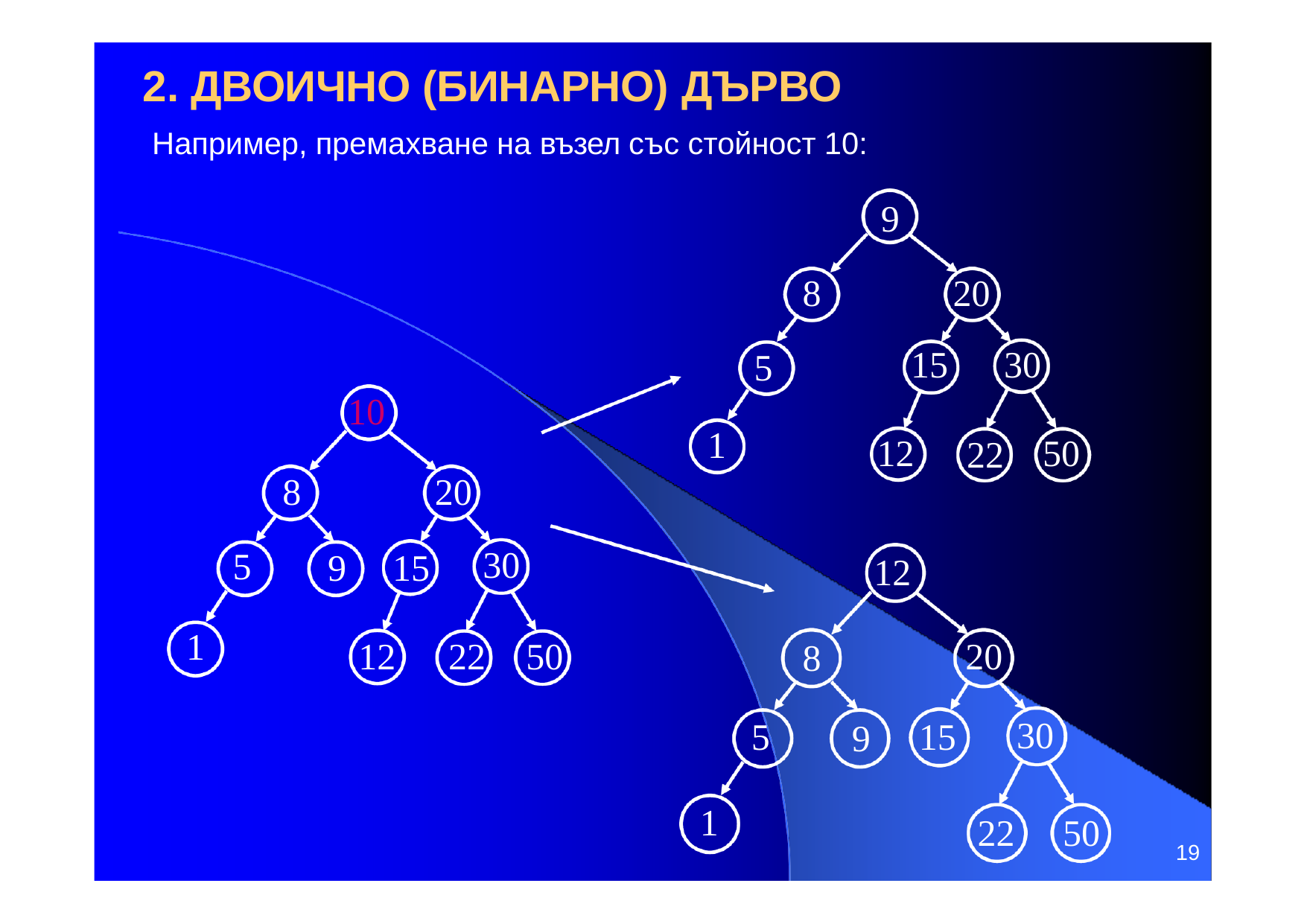

# 2. ДВОИЧНО (БИНАРНО) ДЪРВО
Например, премахване на възел със стойност 10:

9

8
20
15	30
5
10
1
12
50
22
8
20
30
5
9	15
12
1
12	22	50
20
8
30
5
15
9
1
22	50
19